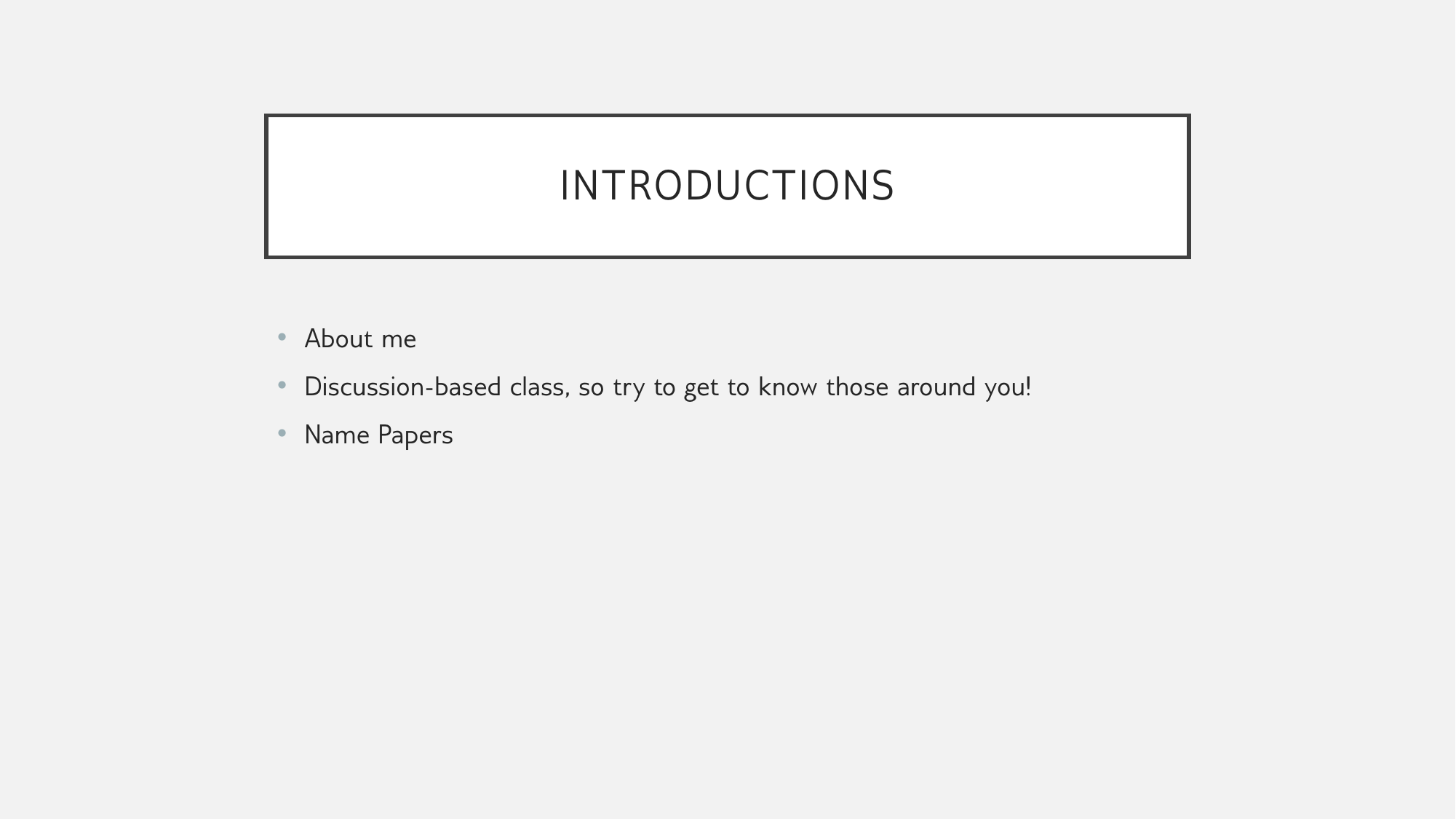

# Introductions
About me
Discussion-based class, so try to get to know those around you!
Name Papers